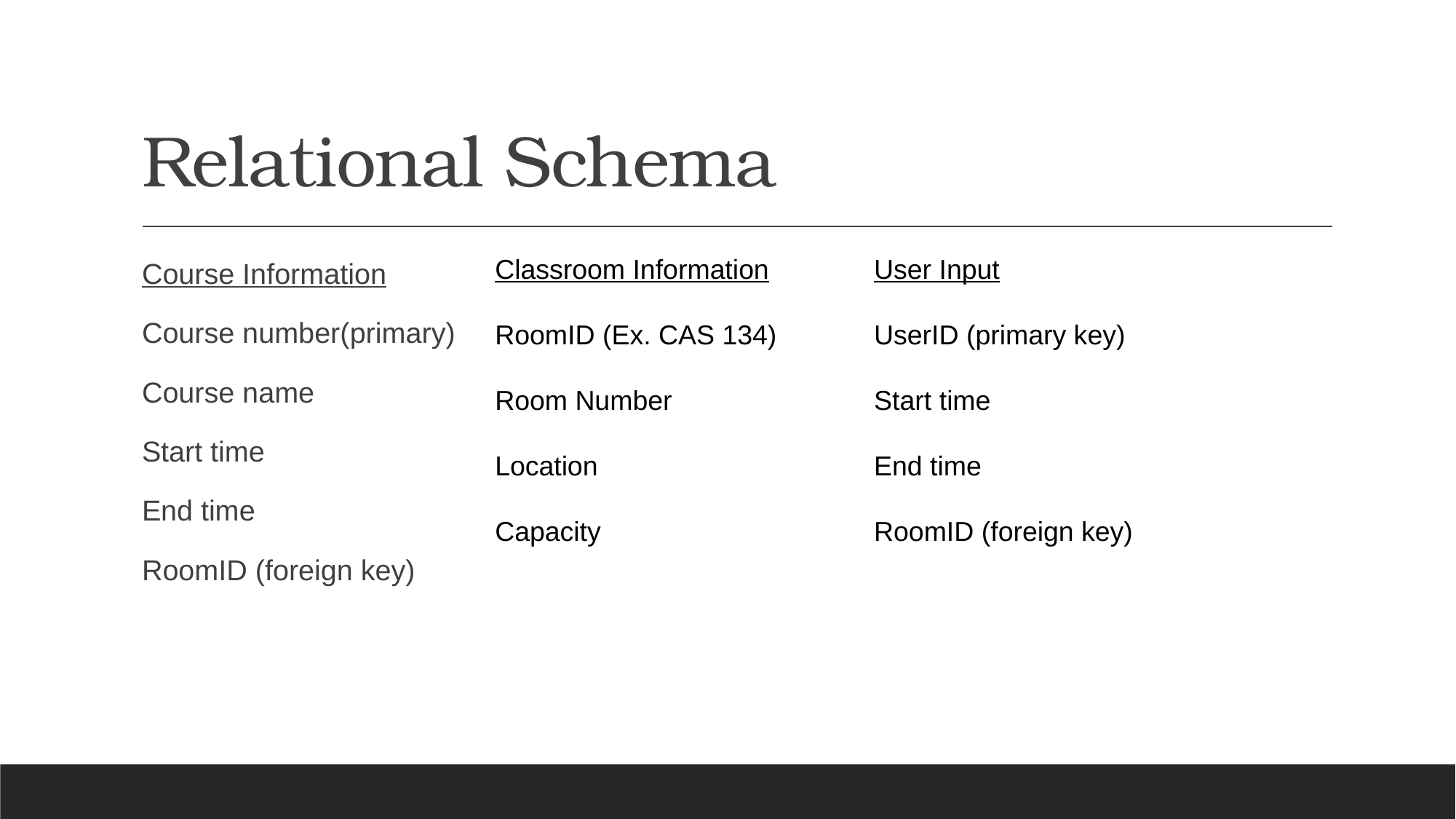

# Relational Schema
Course Information
Course number(primary)
Course name
Start time
End time
RoomID (foreign key)
Classroom Information

RoomID (Ex. CAS 134)

Room Number

Location

Capacity
User Input

UserID (primary key)

Start time

End time

RoomID (foreign key)